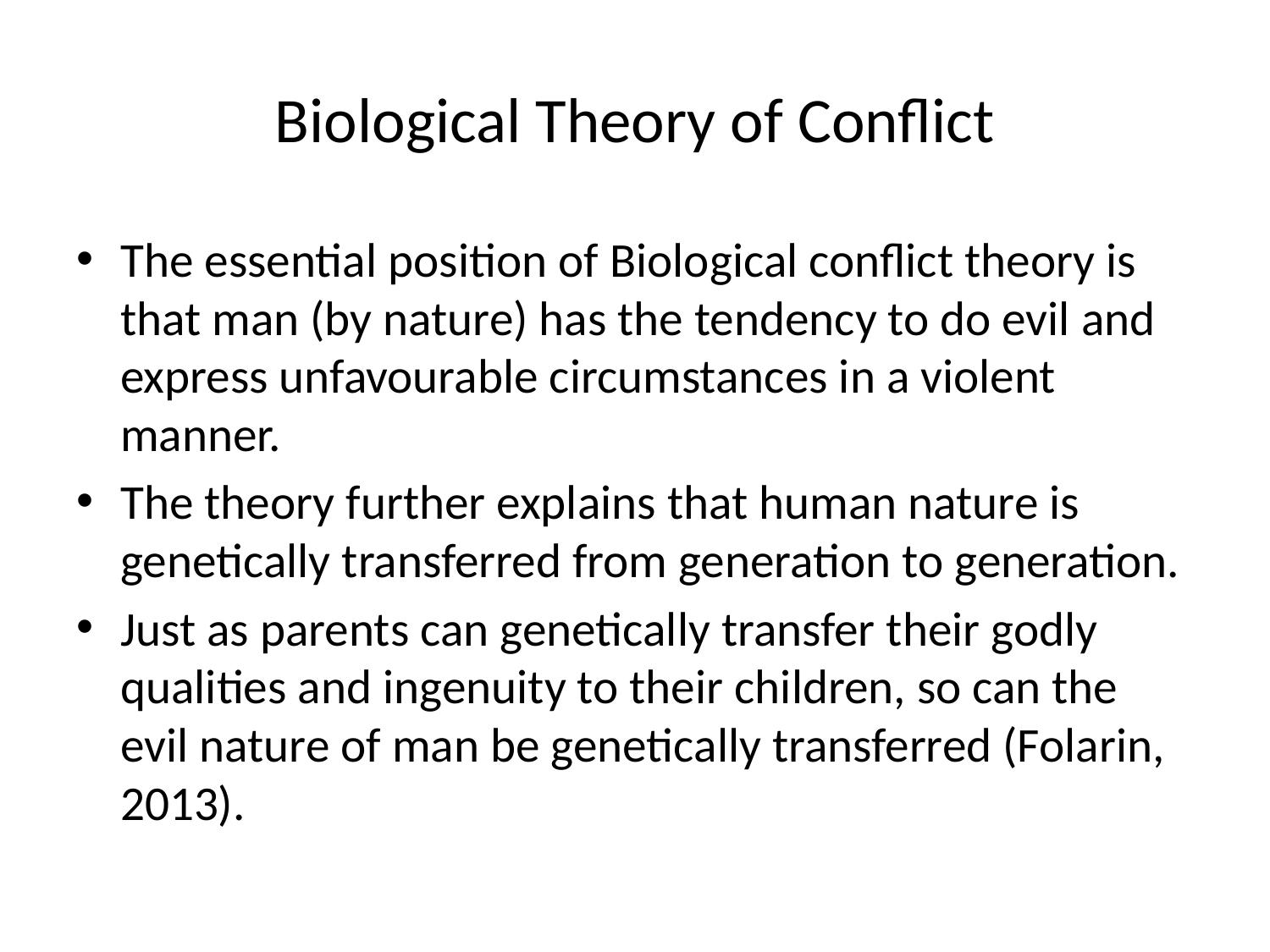

# Biological Theory of Conflict
The essential position of Biological conflict theory is that man (by nature) has the tendency to do evil and express unfavourable circumstances in a violent manner.
The theory further explains that human nature is genetically transferred from generation to generation.
Just as parents can genetically transfer their godly qualities and ingenuity to their children, so can the evil nature of man be genetically transferred (Folarin, 2013).